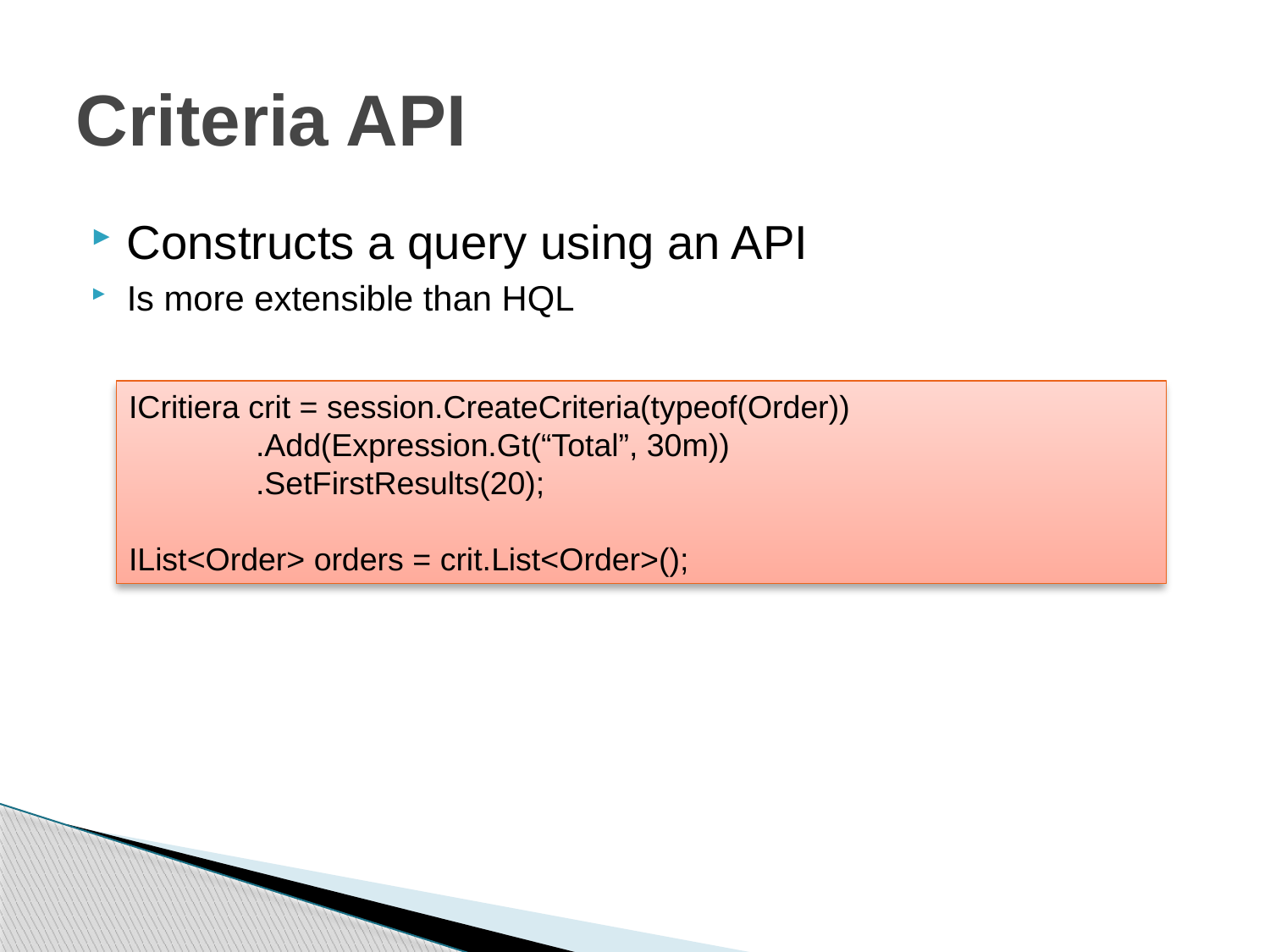

# Criteria API
Constructs a query using an API
Is more extensible than HQL
ICritiera crit = session.CreateCriteria(typeof(Order))
	.Add(Expression.Gt(“Total”, 30m))
	.SetFirstResults(20);

IList<Order> orders = crit.List<Order>();